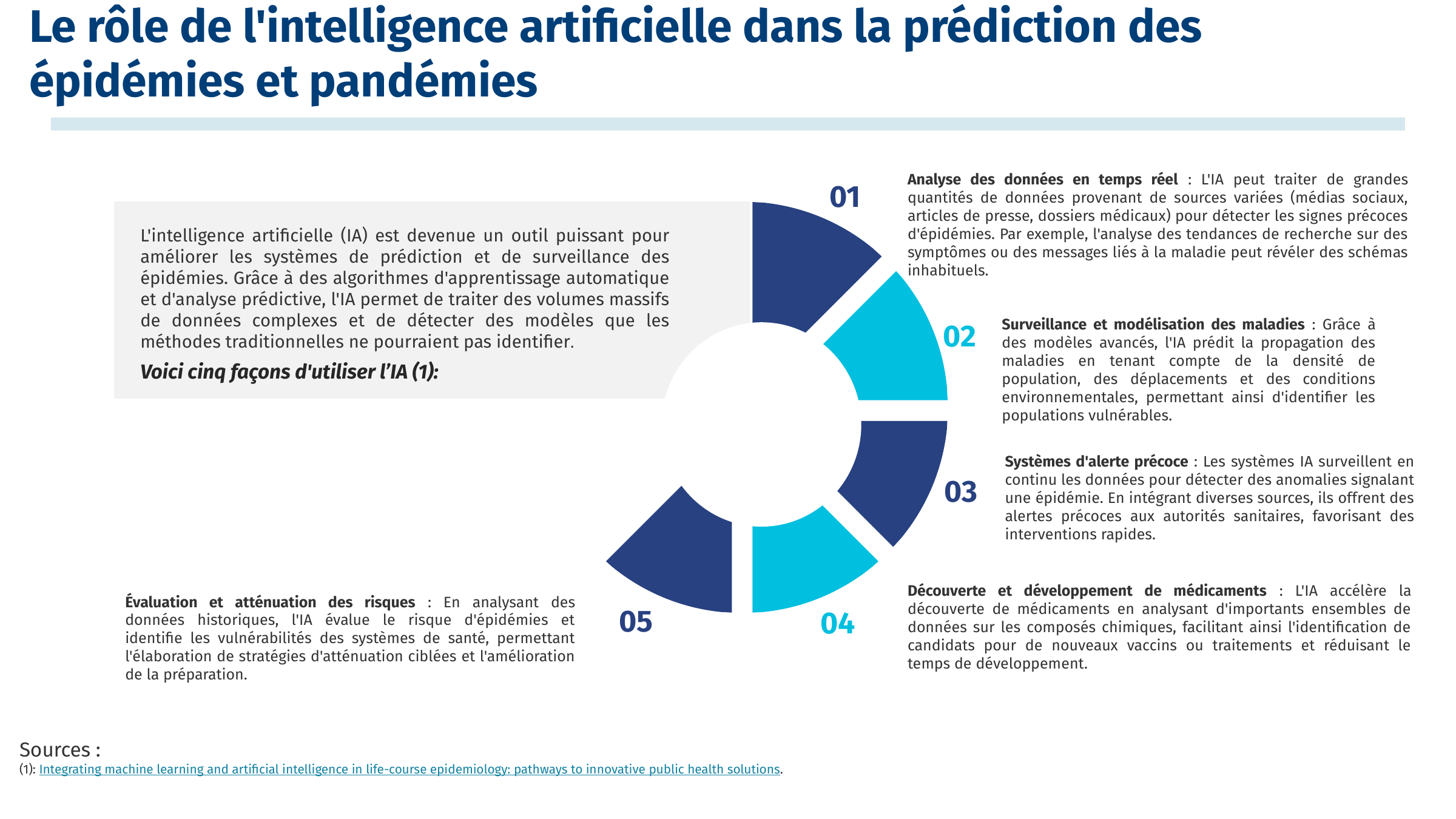

# Le rôle de l'intelligence artificielle dans la prédiction des épidémies et pandémies
Analyse des données en temps réel : L'IA peut traiter de grandes quantités de données provenant de sources variées (médias sociaux, articles de presse, dossiers médicaux) pour détecter les signes précoces d'épidémies. Par exemple, l'analyse des tendances de recherche sur des symptômes ou des messages liés à la maladie peut révéler des schémas inhabituels.
01

Surveillance et modélisation des maladies : Grâce à des modèles avancés, l'IA prédit la propagation des maladies en tenant compte de la densité de population, des déplacements et des conditions environnementales, permettant ainsi d'identifier les populations vulnérables.
02
Systèmes d'alerte précoce : Les systèmes IA surveillent en continu les données pour détecter des anomalies signalant une épidémie. En intégrant diverses sources, ils offrent des alertes précoces aux autorités sanitaires, favorisant des interventions rapides.
03
Découverte et développement de médicaments : L'IA accélère la découverte de médicaments en analysant d'importants ensembles de données sur les composés chimiques, facilitant ainsi l'identification de candidats pour de nouveaux vaccins ou traitements et réduisant le temps de développement.
Évaluation et atténuation des risques : En analysant des données historiques, l'IA évalue le risque d'épidémies et identifie les vulnérabilités des systèmes de santé, permettant l'élaboration de stratégies d'atténuation ciblées et l'amélioration de la préparation.
05
04

L'intelligence artificielle (IA) est devenue un outil puissant pour améliorer les systèmes de prédiction et de surveillance des épidémies. Grâce à des algorithmes d'apprentissage automatique et d'analyse prédictive, l'IA permet de traiter des volumes massifs de données complexes et de détecter des modèles que les méthodes traditionnelles ne pourraient pas identifier.
Voici cinq façons d'utiliser l’IA (1):
Sources :
(1): Integrating machine learning and artificial intelligence in life-course epidemiology: pathways to innovative public health solutions.